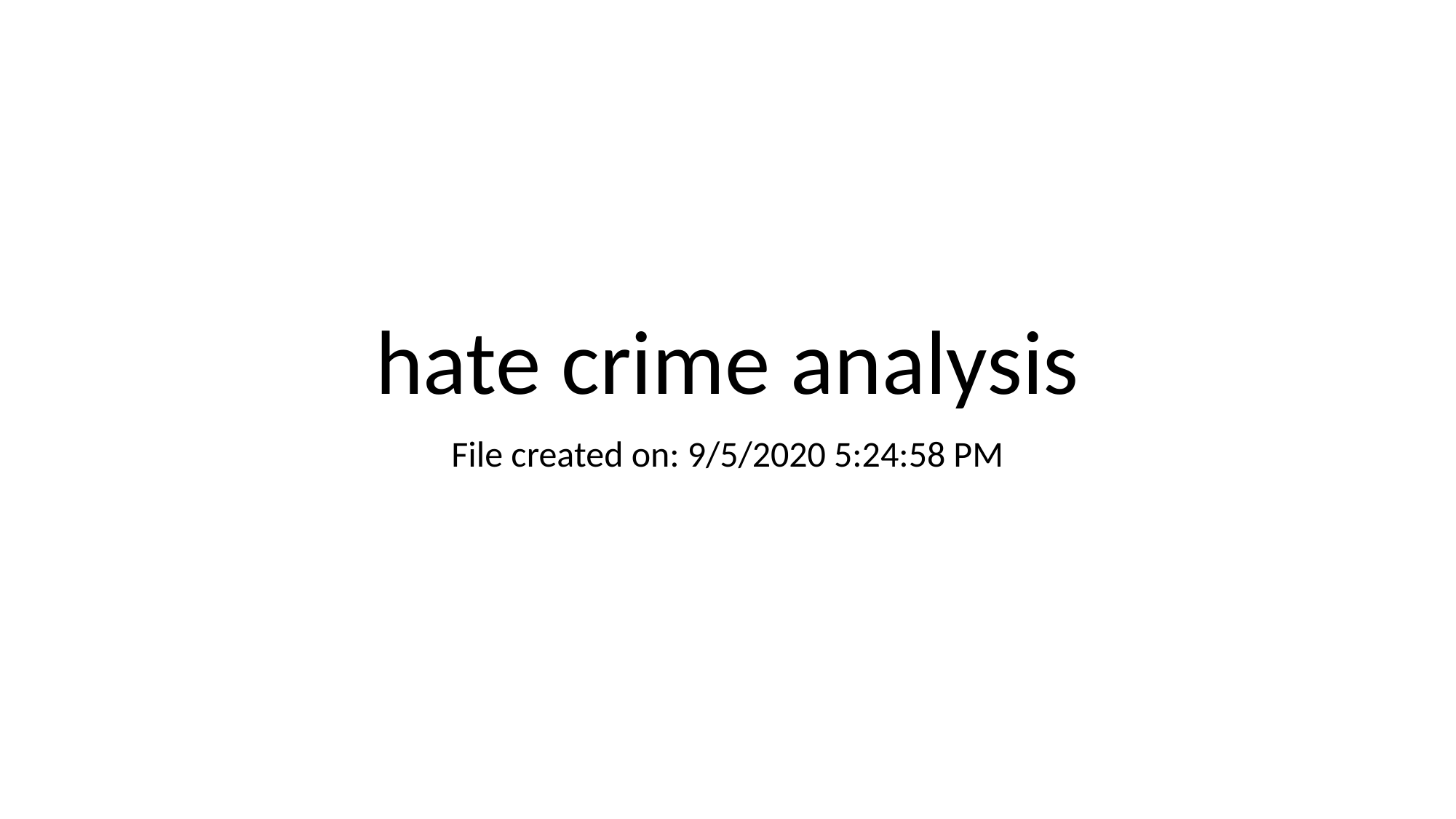

# hate crime analysis
File created on: 9/5/2020 5:24:58 PM